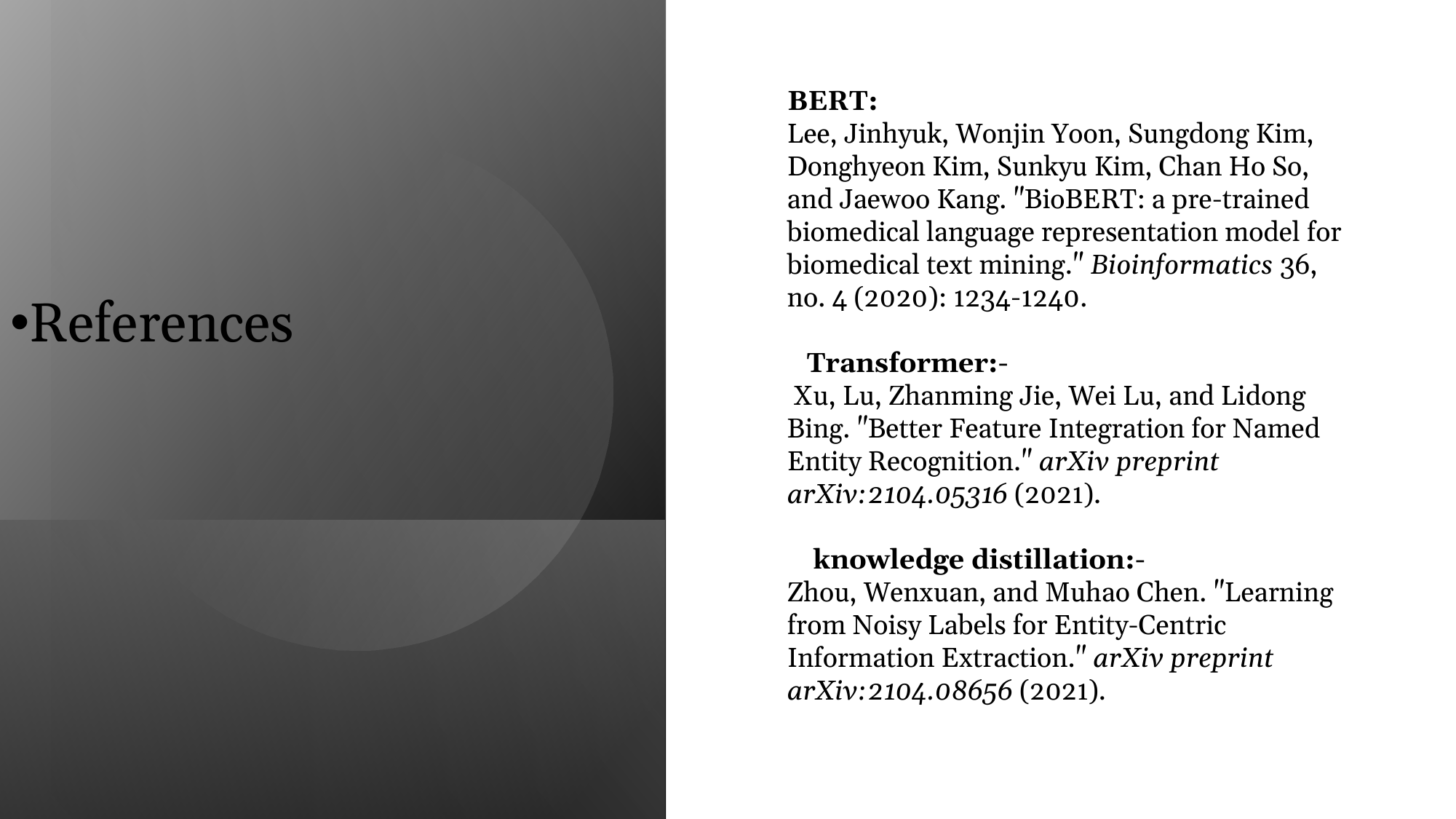

BERT:
Lee, Jinhyuk, Wonjin Yoon, Sungdong Kim, Donghyeon Kim, Sunkyu Kim, Chan Ho So, and Jaewoo Kang. "BioBERT: a pre-trained biomedical language representation model for biomedical text mining." Bioinformatics 36, no. 4 (2020): 1234-1240.

   Transformer:-
 Xu, Lu, Zhanming Jie, Wei Lu, and Lidong Bing. "Better Feature Integration for Named Entity Recognition." arXiv preprint arXiv:2104.05316 (2021).

    knowledge distillation:-
Zhou, Wenxuan, and Muhao Chen. "Learning from Noisy Labels for Entity-Centric Information Extraction." arXiv preprint arXiv:2104.08656 (2021).

References